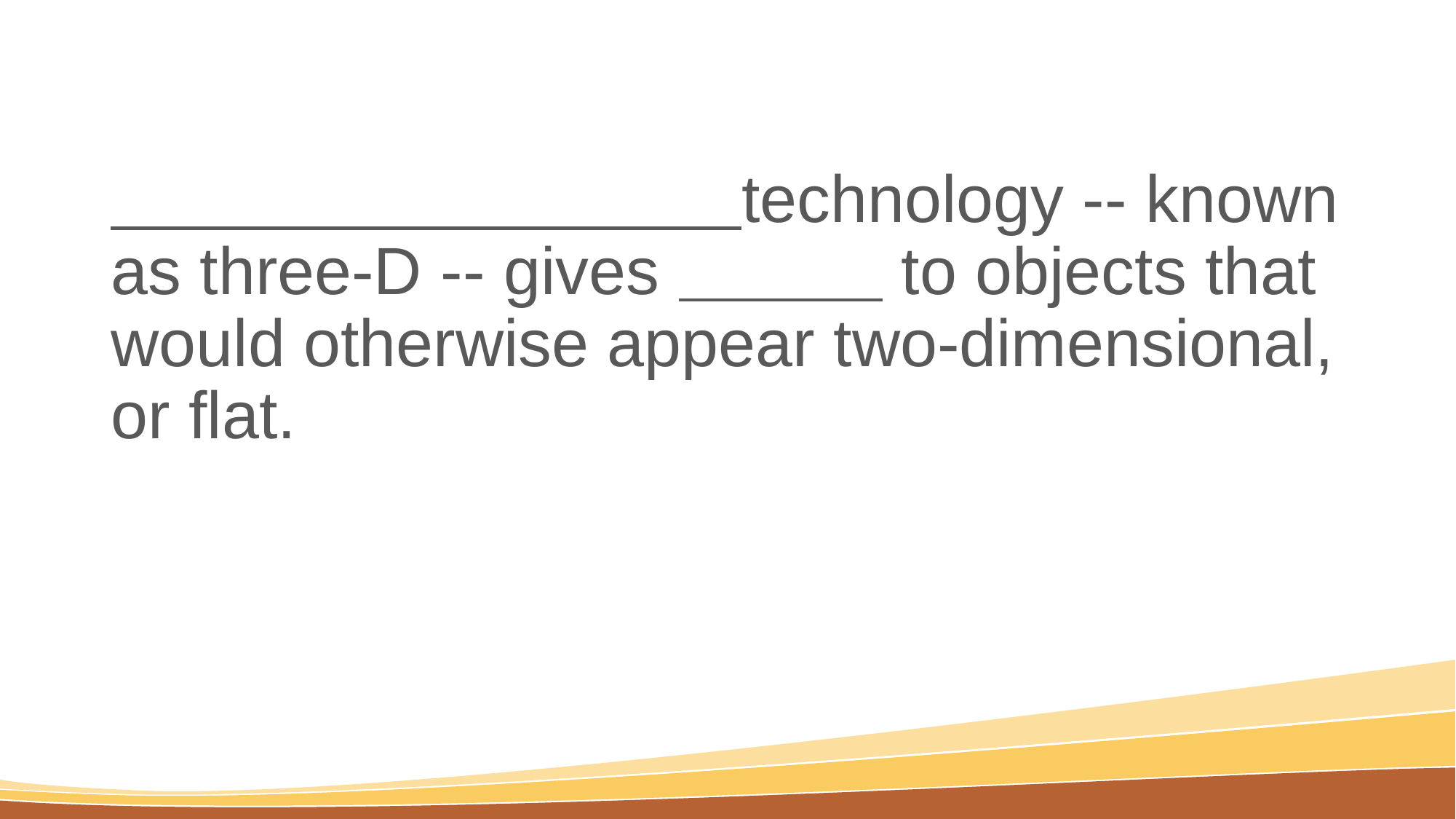

#
                                  technology -- known as three-D -- gives             to objects that would otherwise appear two-dimensional, or flat.